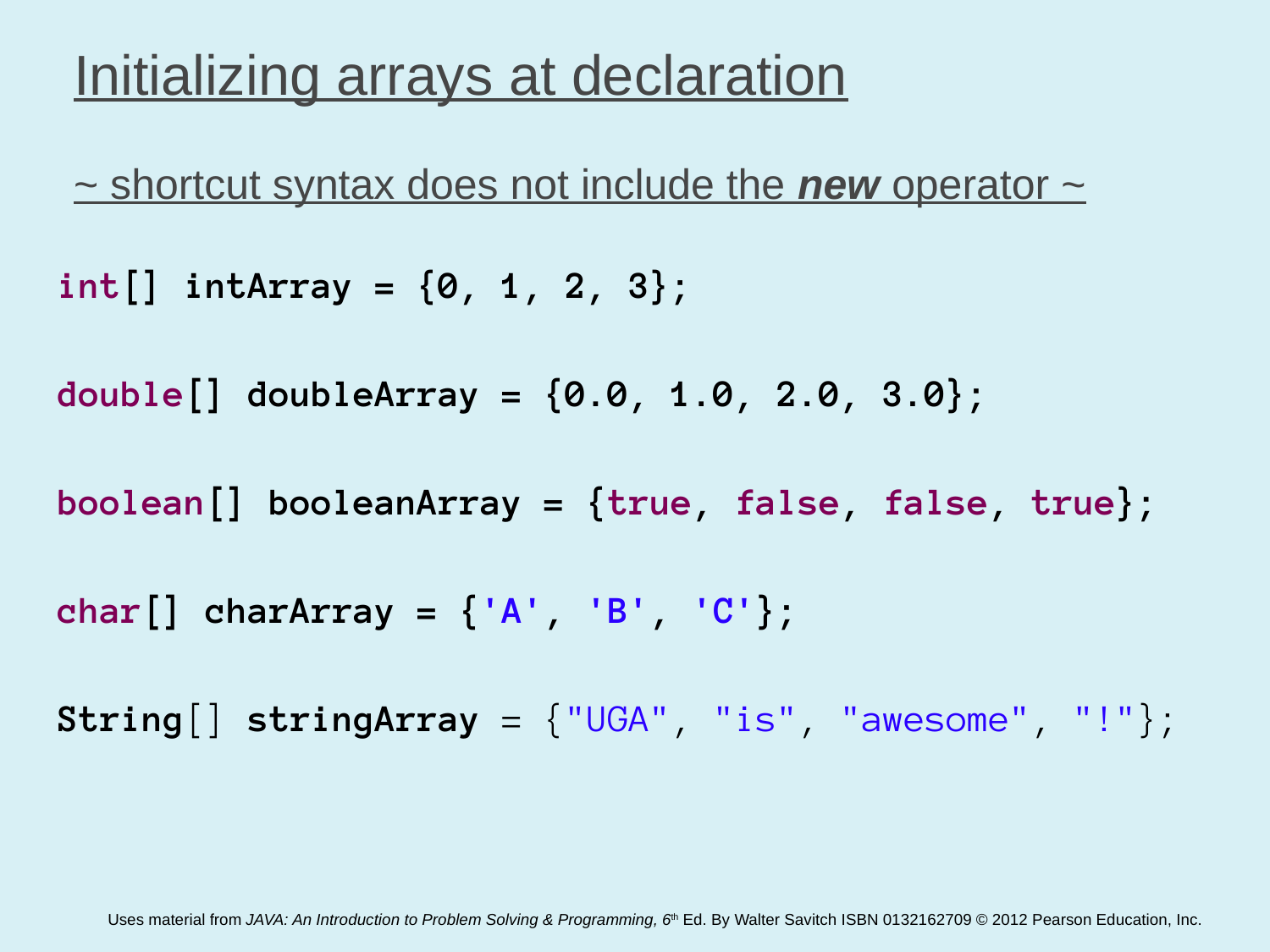

# Initializing arrays at declaration ~ shortcut syntax does not include the new operator ~
int[] intArray = {0, 1, 2, 3};

double[] doubleArray = {0.0, 1.0, 2.0, 3.0};

boolean[] booleanArray = {true, false, false, true};

char[] charArray = {'A', 'B', 'C'};

String[] stringArray = {"UGA", "is", "awesome", "!"};